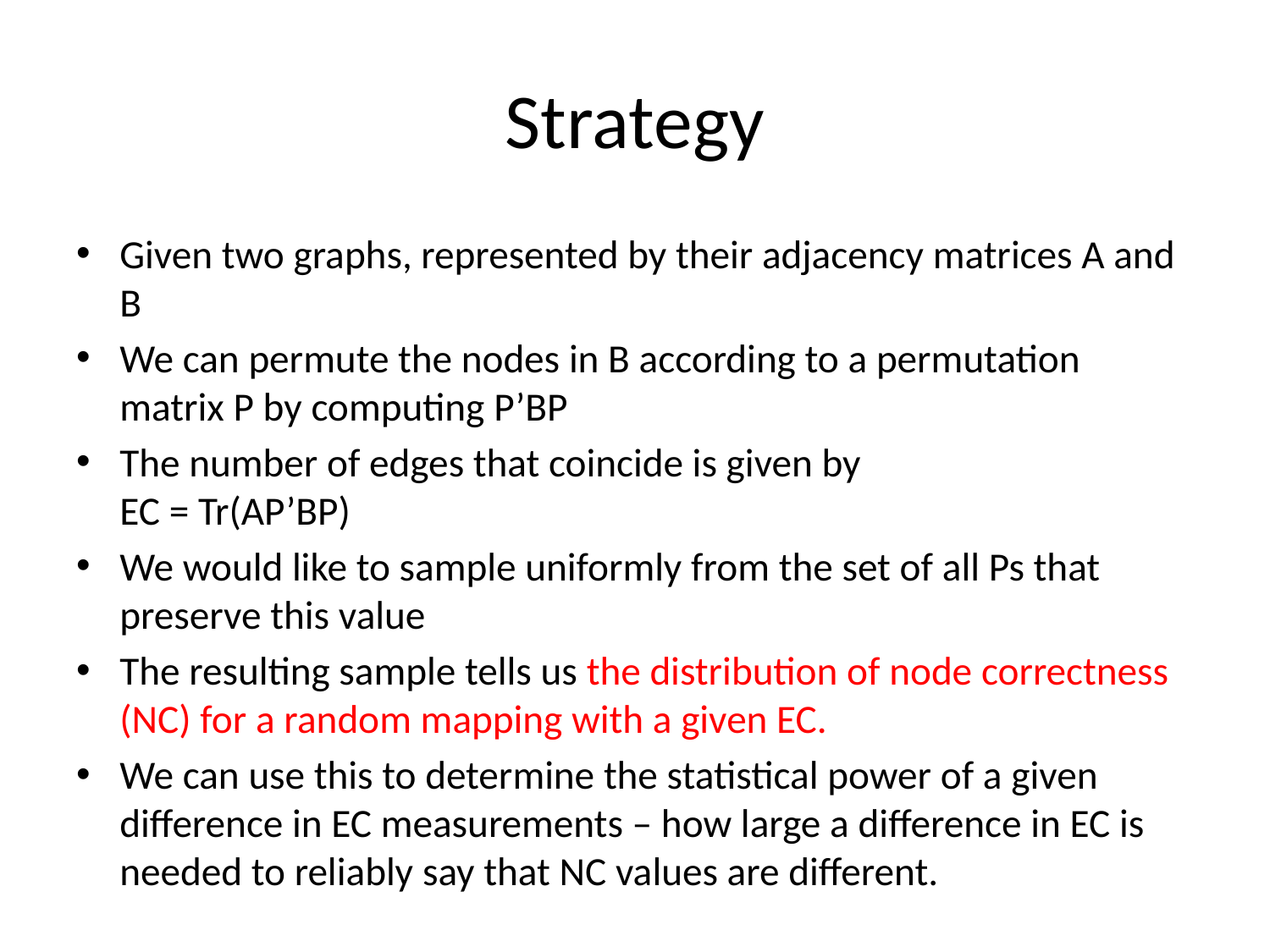

# Strategy
Given two graphs, represented by their adjacency matrices A and B
We can permute the nodes in B according to a permutation matrix P by computing P’BP
The number of edges that coincide is given by
EC = Tr(AP’BP)
We would like to sample uniformly from the set of all Ps that preserve this value
The resulting sample tells us the distribution of node correctness (NC) for a random mapping with a given EC.
We can use this to determine the statistical power of a given difference in EC measurements – how large a difference in EC is needed to reliably say that NC values are different.